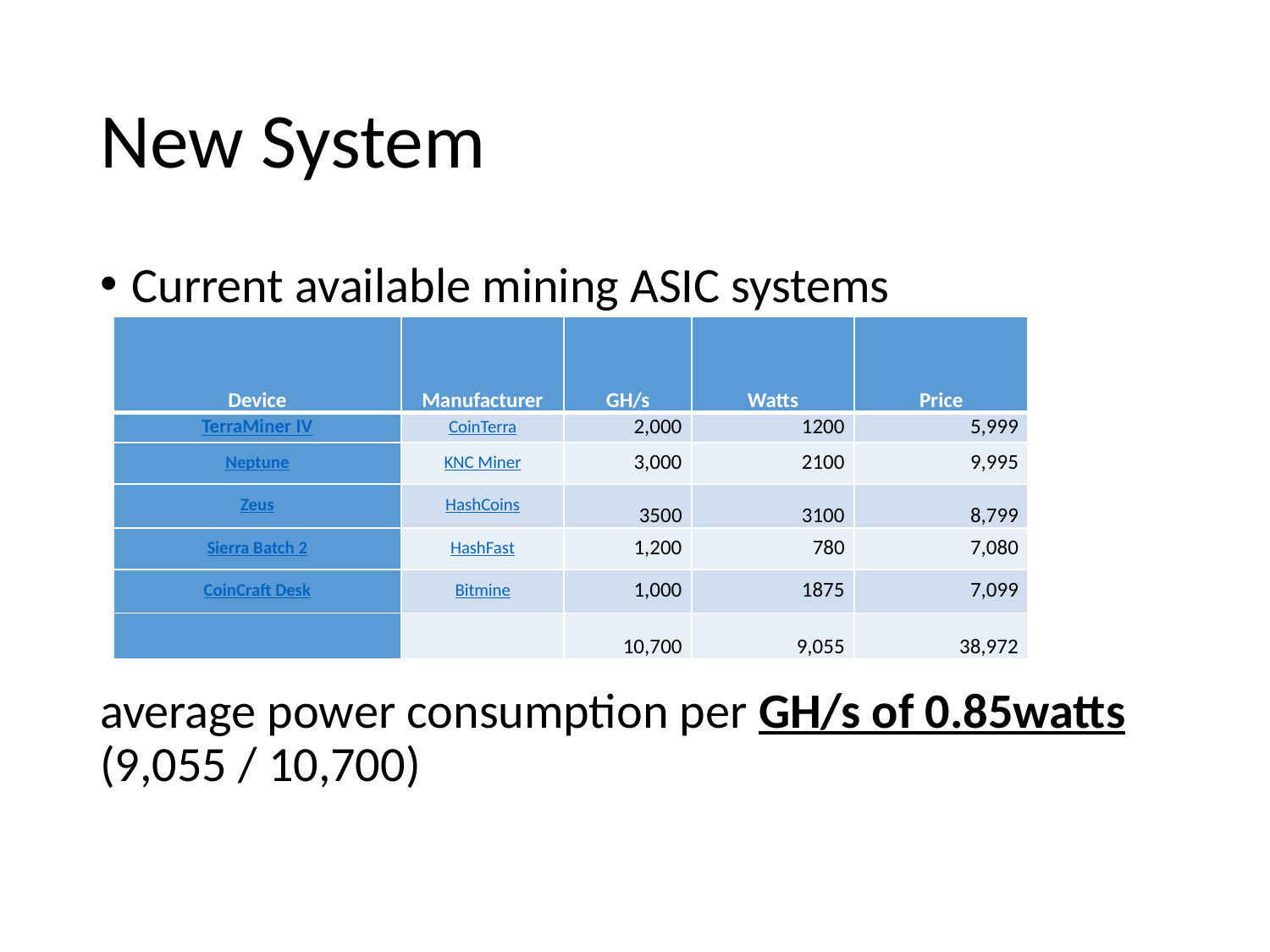

# New System
Current available mining ASIC systems

average power consumption per GH/s of 0.85watts (9,055 / 10,700)
| Device | Manufacturer | GH/s | Watts | Price |
| --- | --- | --- | --- | --- |
| TerraMiner IV | CoinTerra | 2,000 | 1200 | 5,999 |
| Neptune | KNC Miner | 3,000 | 2100 | 9,995 |
| Zeus | HashCoins | 3500 | 3100 | 8,799 |
| Sierra Batch 2 | HashFast | 1,200 | 780 | 7,080 |
| CoinCraft Desk | Bitmine | 1,000 | 1875 | 7,099 |
|  |  | 10,700 | 9,055 | 38,972 |